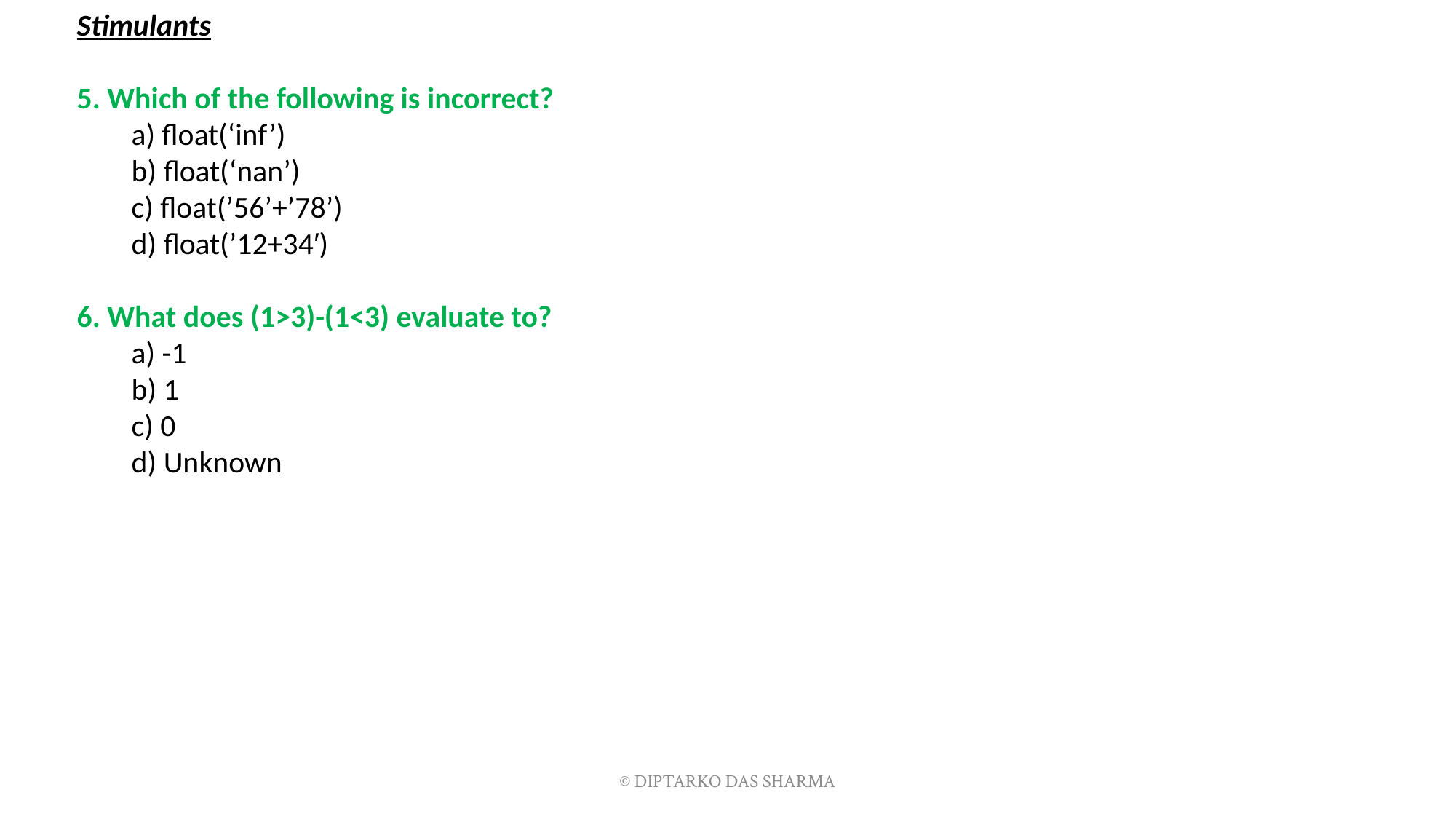

Stimulants

5. Which of the following is incorrect?
a) float(‘inf’)
b) float(‘nan’)
c) float(’56’+’78’)
d) float(’12+34′)

6. What does (1>3)-(1<3) evaluate to?
a) -1
b) 1
c) 0
d) Unknown

© DIPTARKO DAS SHARMA